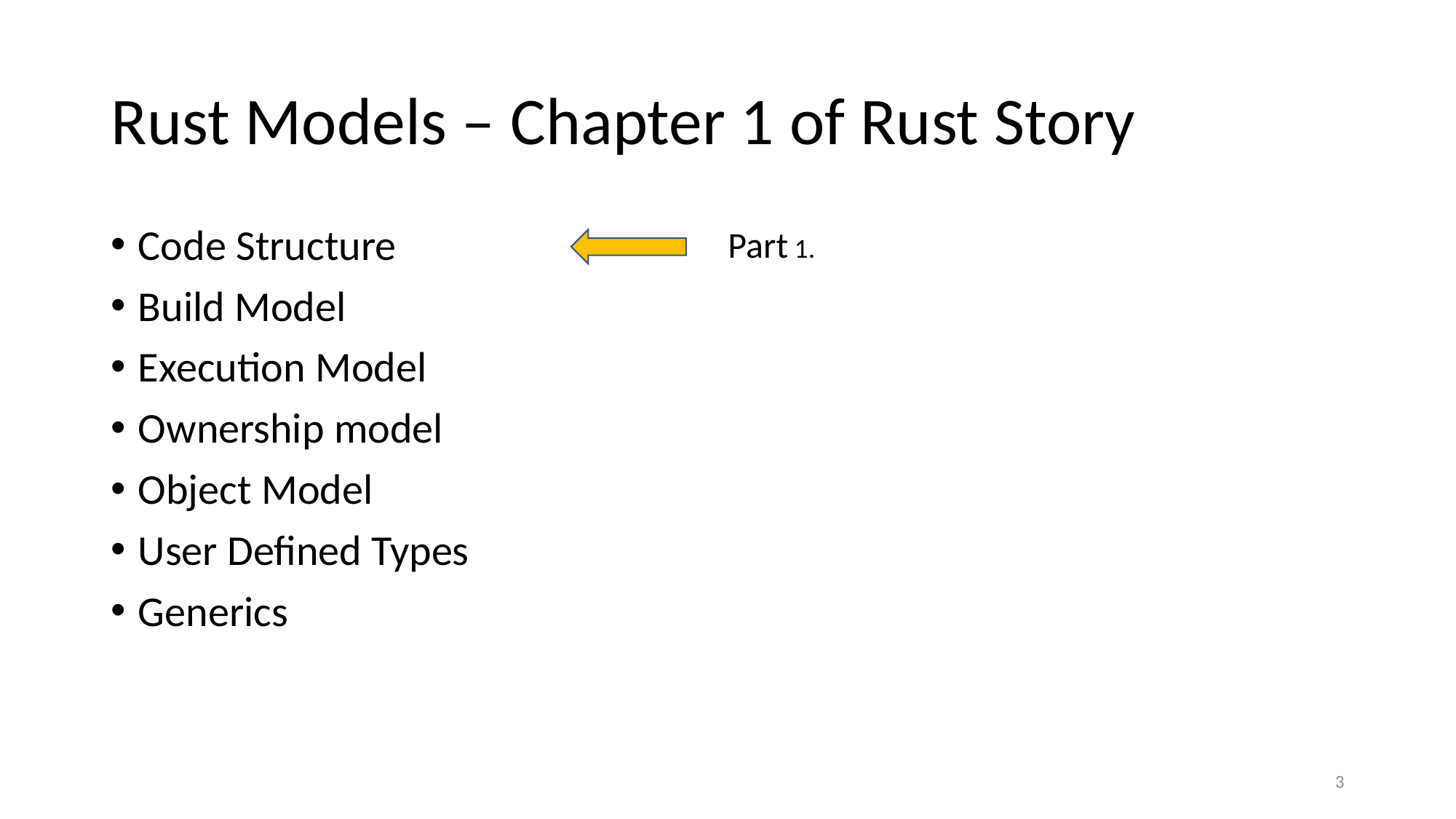

# Rust Models – Chapter 1 of Rust Story
Part 1.
Code Structure
Build Model
Execution Model
Ownership model
Object Model
User Defined Types
Generics

3